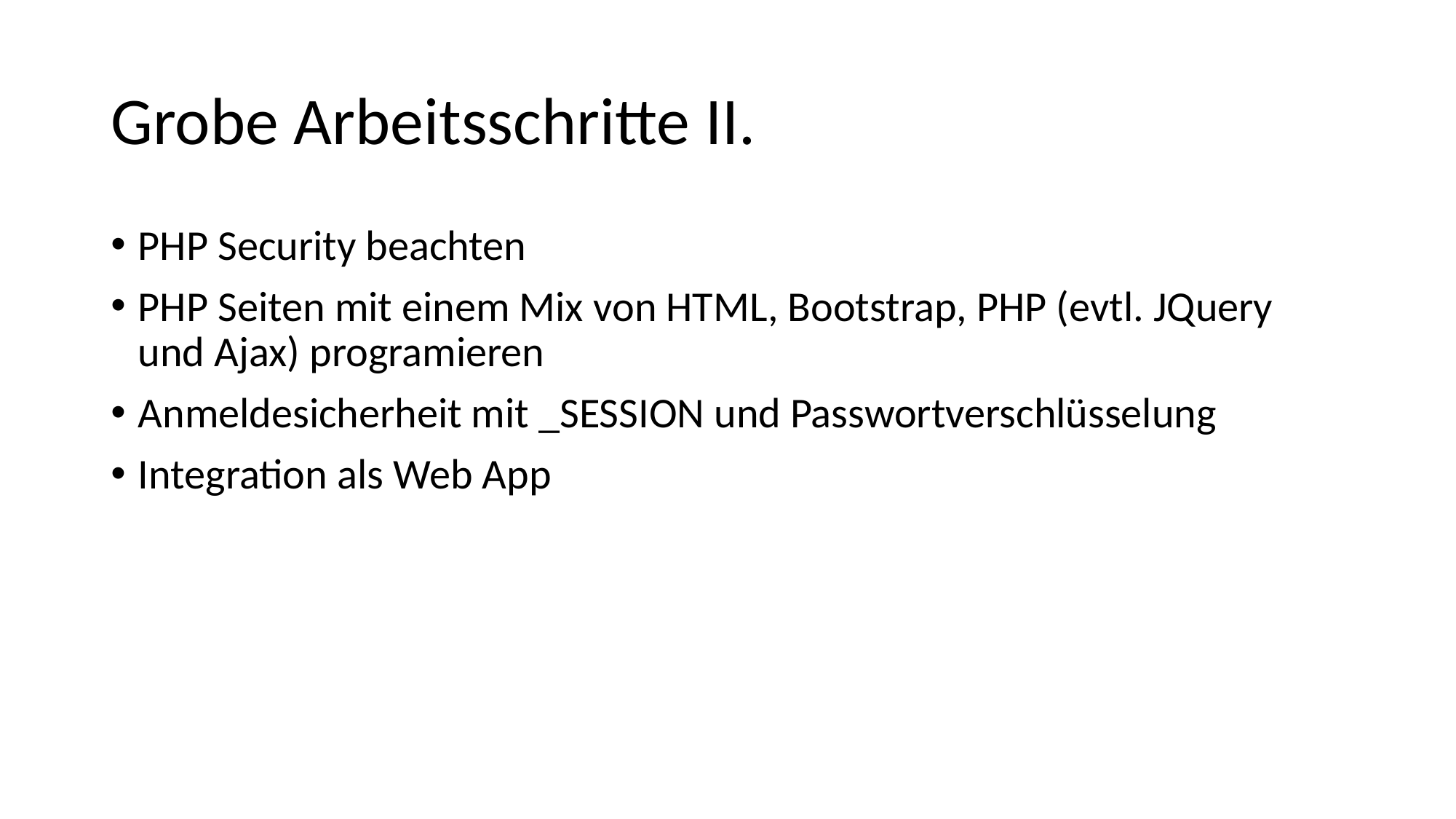

# Grobe Arbeitsschritte II.
PHP Security beachten
PHP Seiten mit einem Mix von HTML, Bootstrap, PHP (evtl. JQuery und Ajax) programieren
Anmeldesicherheit mit _SESSION und Passwortverschlüsselung
Integration als Web App